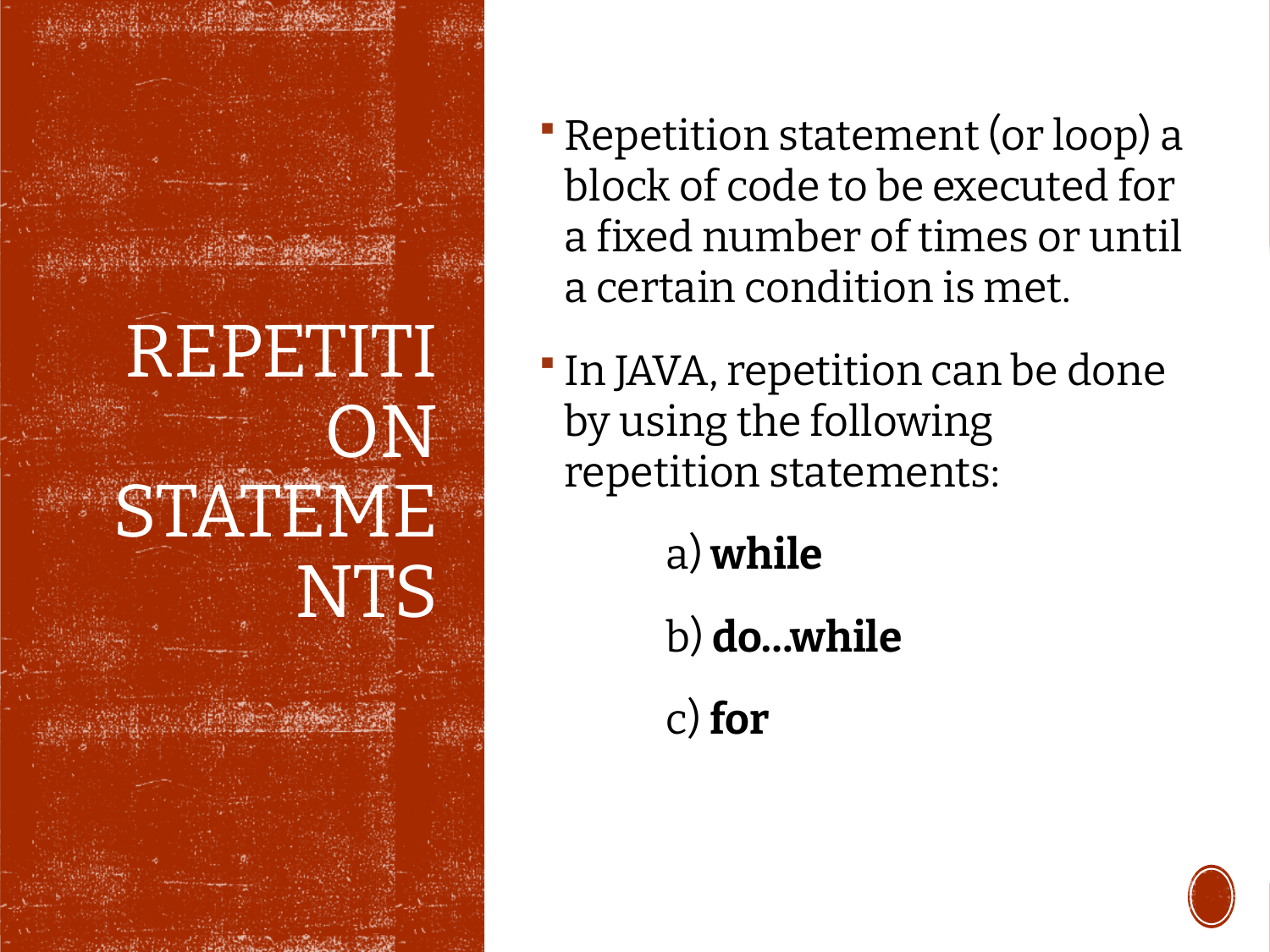

Repetition statement (or loop) a block of code to be executed for a fixed number of times or until a certain condition is met.
In JAVA, repetition can be done by using the following repetition statements:
	a) while
	b) do…while
	c) for

Repetition Statements